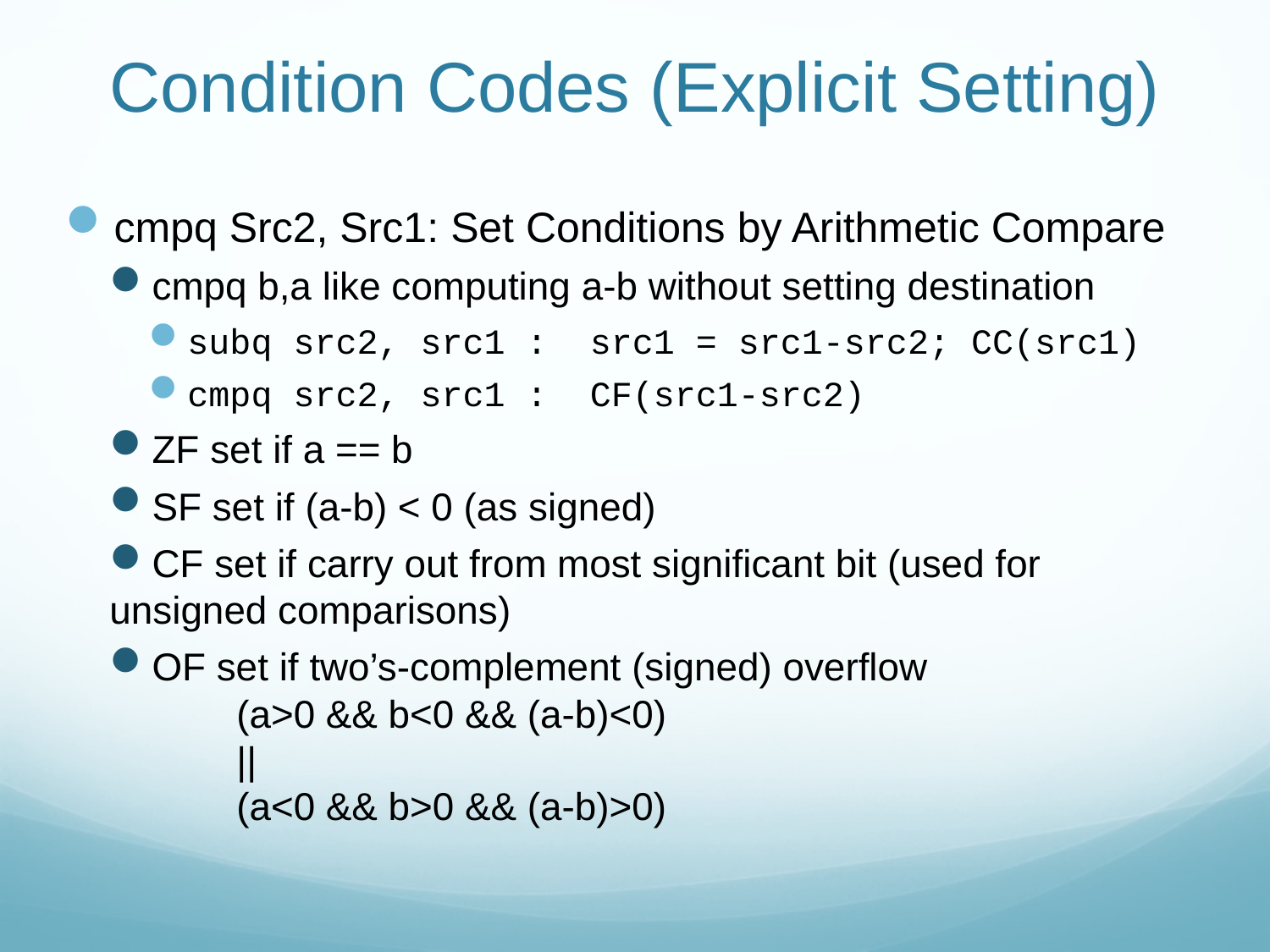

Condition Codes (Explicit Setting)
cmpq Src2, Src1: Set Conditions by Arithmetic Compare
cmpq b,a like computing a-b without setting destination
subq src2, src1 :  src1 = src1-src2; CC(src1)
cmpq src2, src1 :  CF(src1-src2)
ZF set if a == b
SF set if (a-b) < 0 (as signed)
CF set if carry out from most significant bit (used for unsigned comparisons)
OF set if two’s-complement (signed) overflow
	(a>0 && b<0 && (a-b)<0)
	||
	(a<0 && b>0 && (a-b)>0)